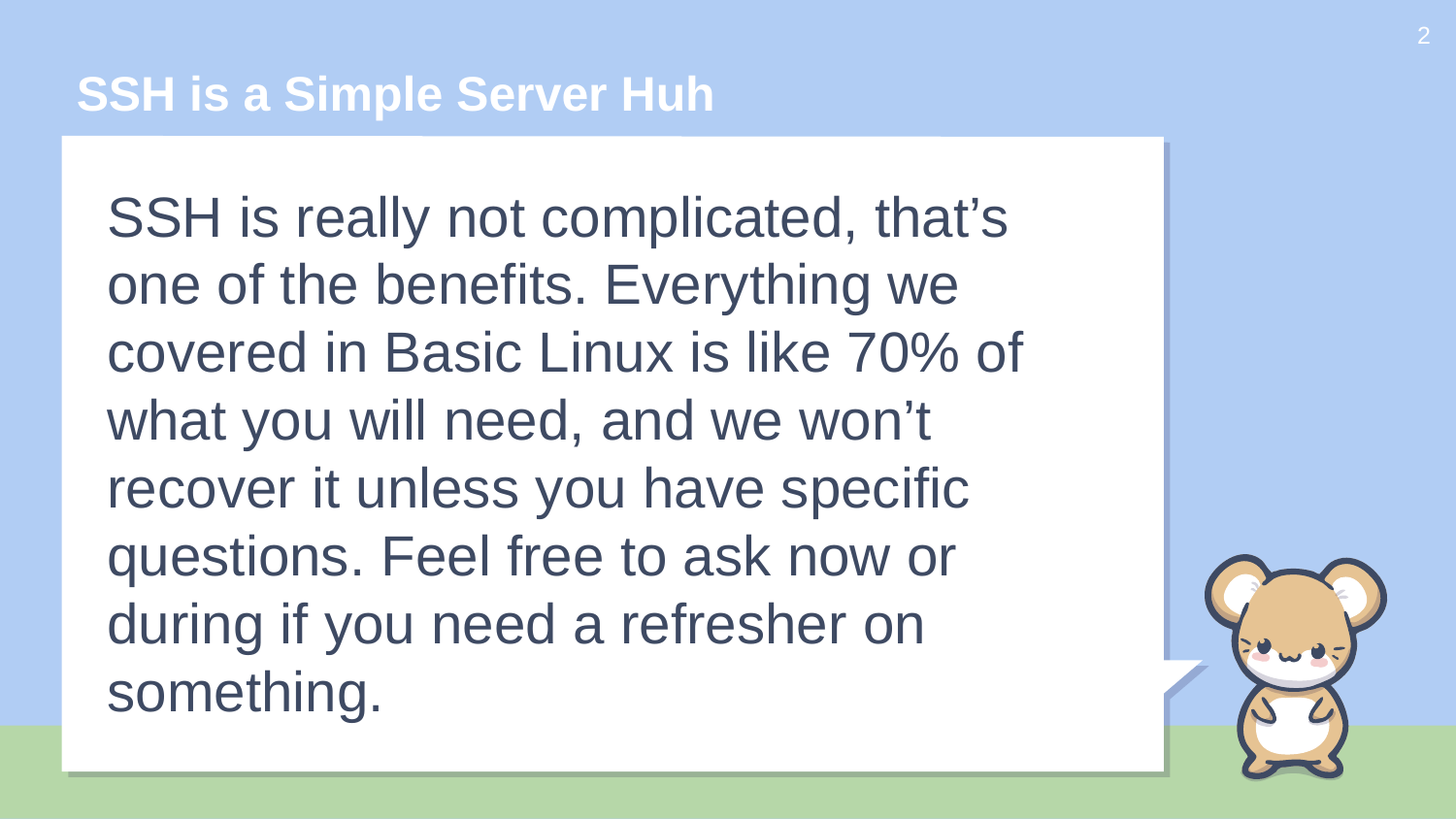

# SSH is a Simple Server Huh
2
SSH is really not complicated, that’s one of the benefits. Everything we covered in Basic Linux is like 70% of what you will need, and we won’t recover it unless you have specific questions. Feel free to ask now or during if you need a refresher on something.